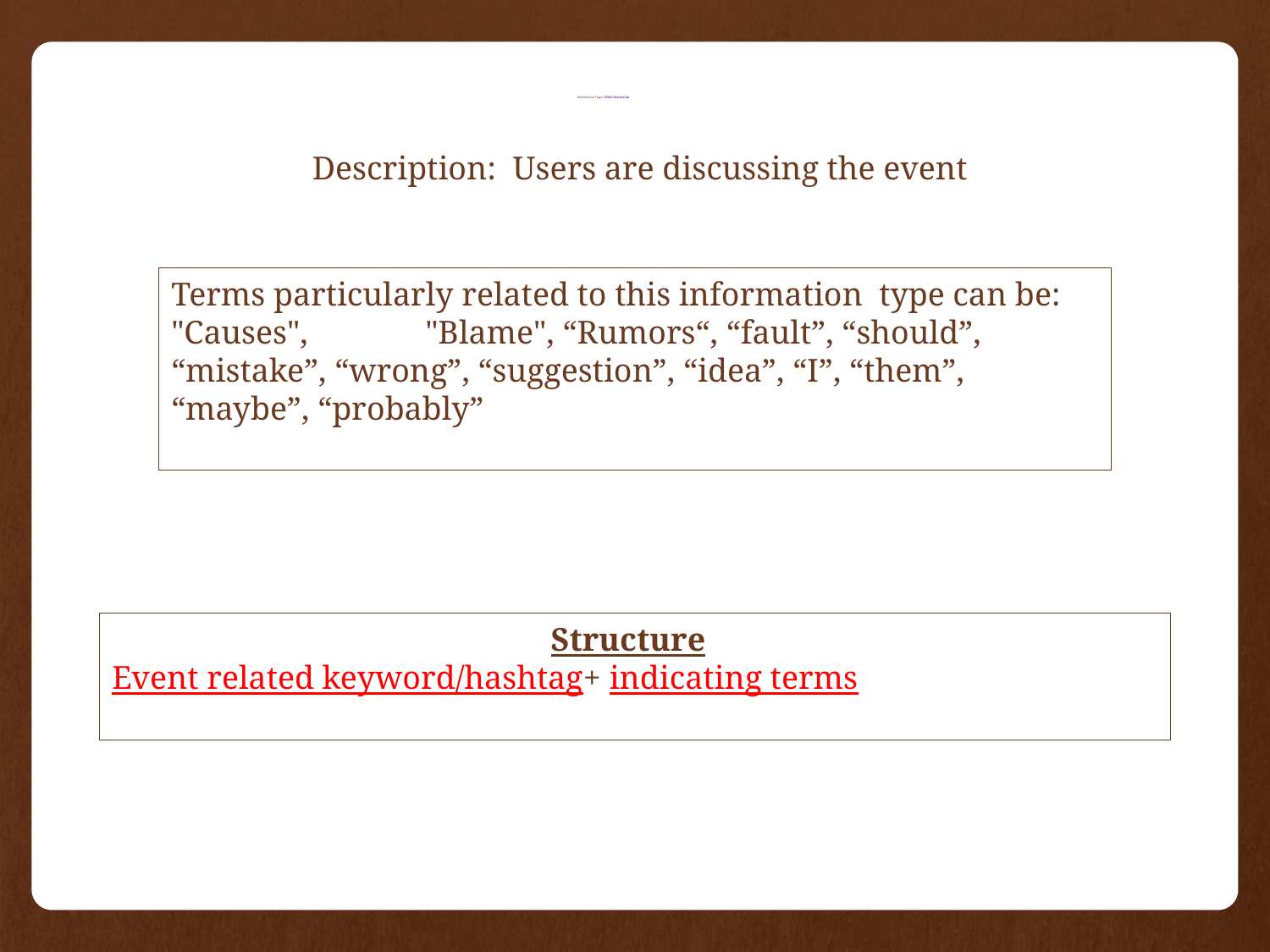

# Information Type: Other-Discussion
Description:  Users are discussing the event
Terms particularly related to this information  type can be:
"Causes",	"Blame", “Rumors“, “fault”, “should”, “mistake”, “wrong”, “suggestion”, “idea”, “I”, “them”, “maybe”, “probably”

			       Structure
Event related keyword/hashtag+ indicating terms